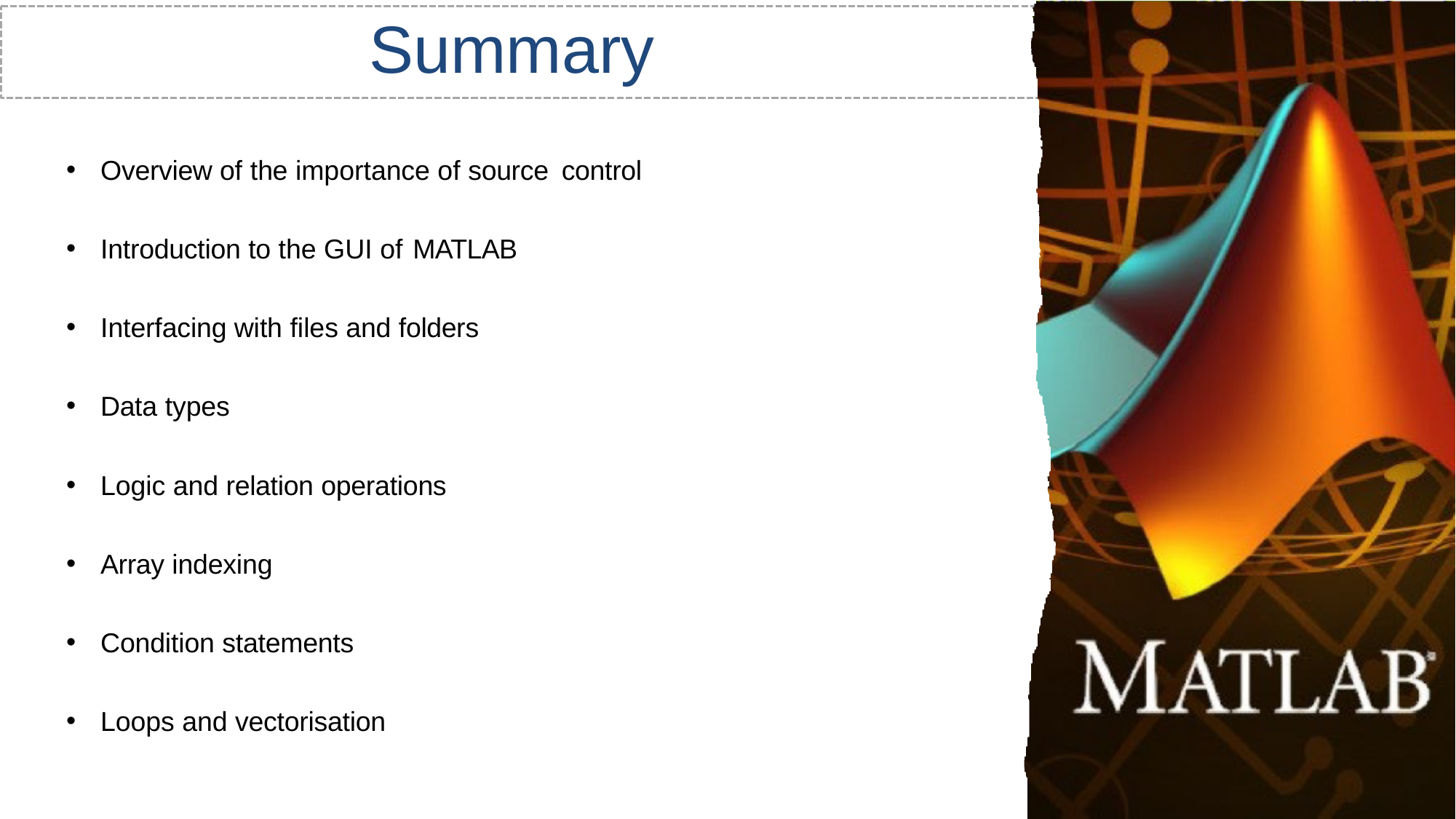

# Summary

Overview of the importance of source control

Introduction to the GUI of MATLAB

Interfacing with files and folders

Data types

Logic and relation operations

Array indexing

Condition statements

Loops and vectorisation